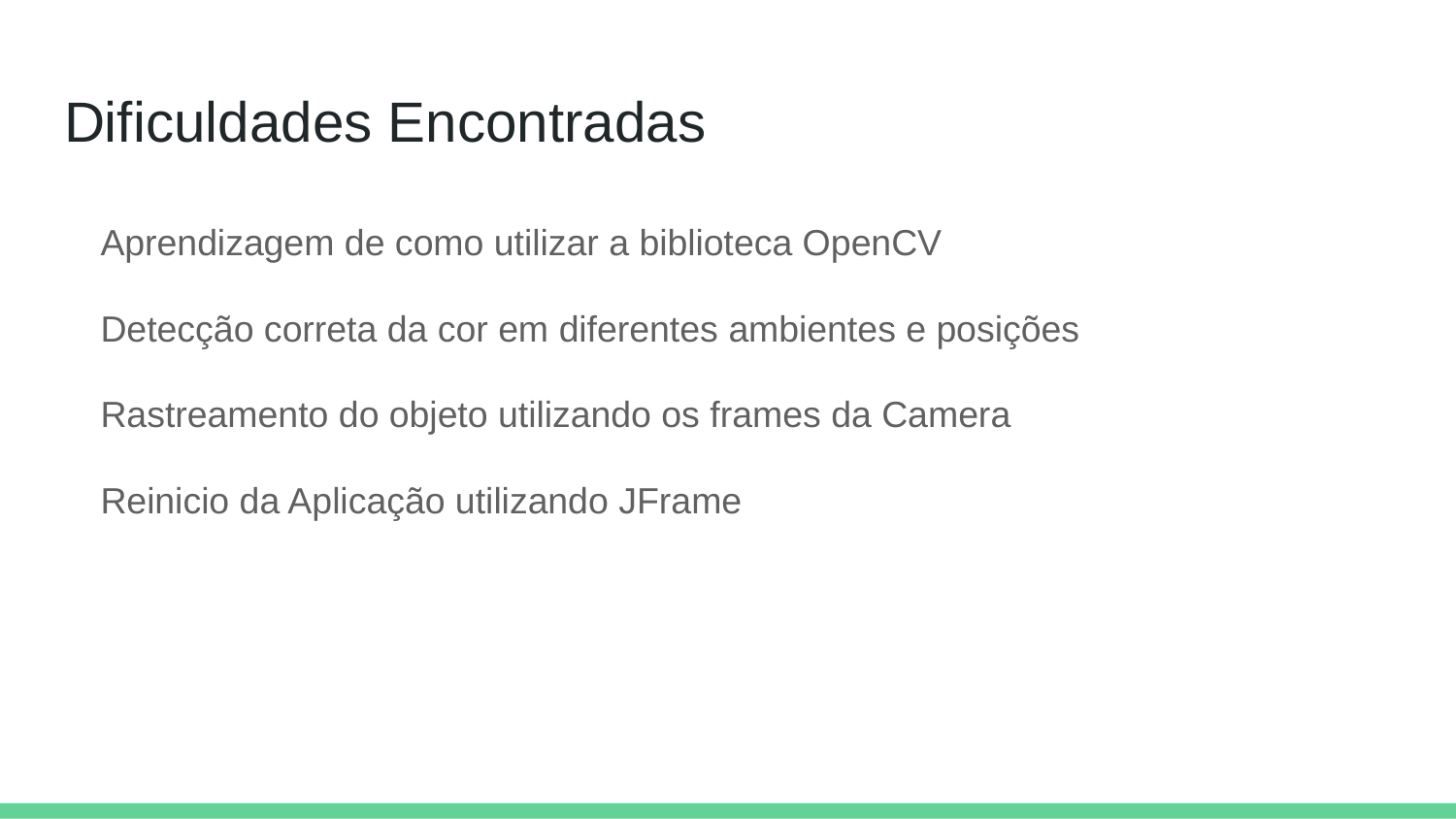

# Dificuldades Encontradas
Aprendizagem de como utilizar a biblioteca OpenCV
Detecção correta da cor em diferentes ambientes e posições
Rastreamento do objeto utilizando os frames da Camera
Reinicio da Aplicação utilizando JFrame